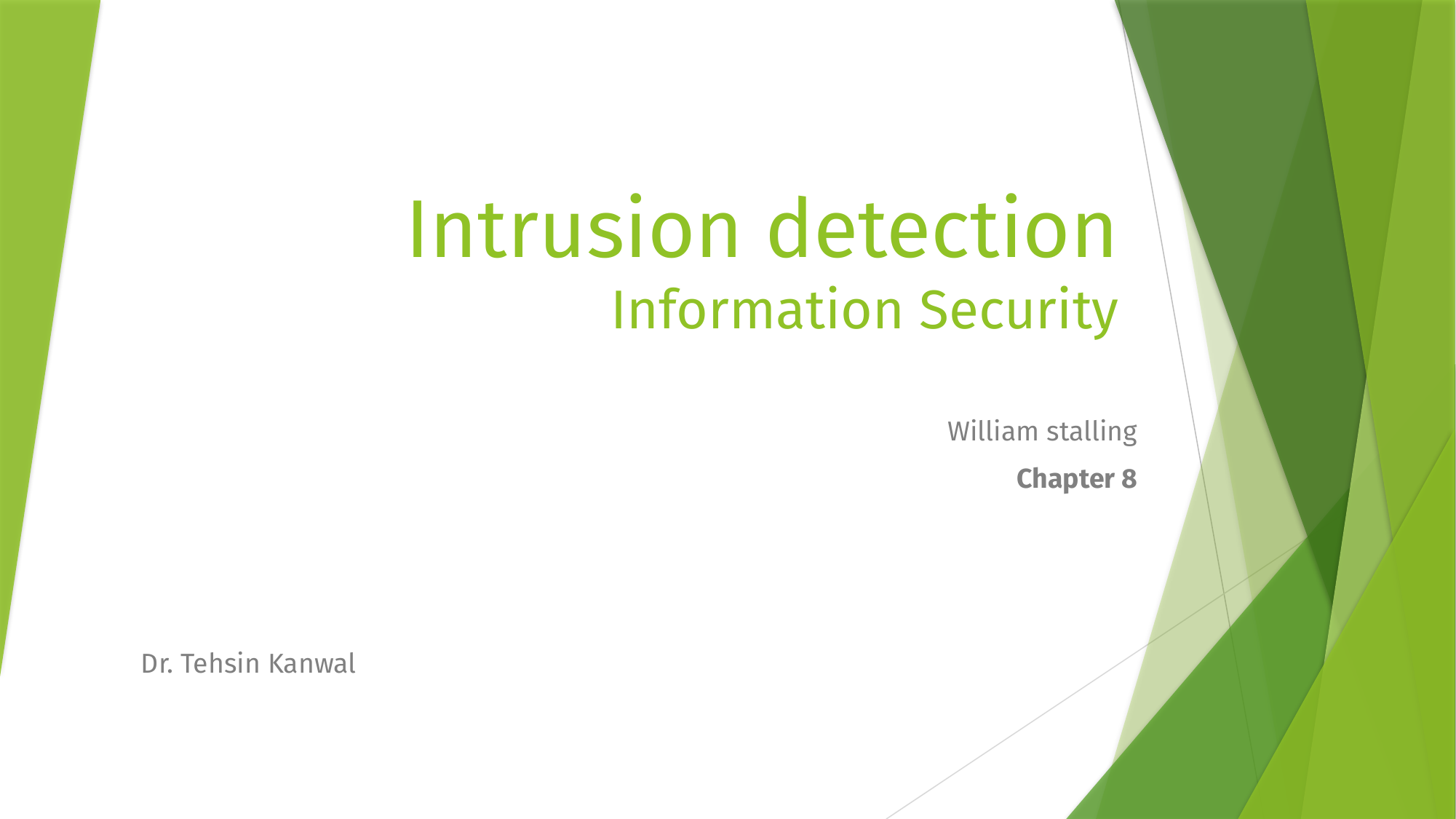

# Intrusion detection Information Security
William stalling
Chapter 8

Dr. Tehsin Kanwal